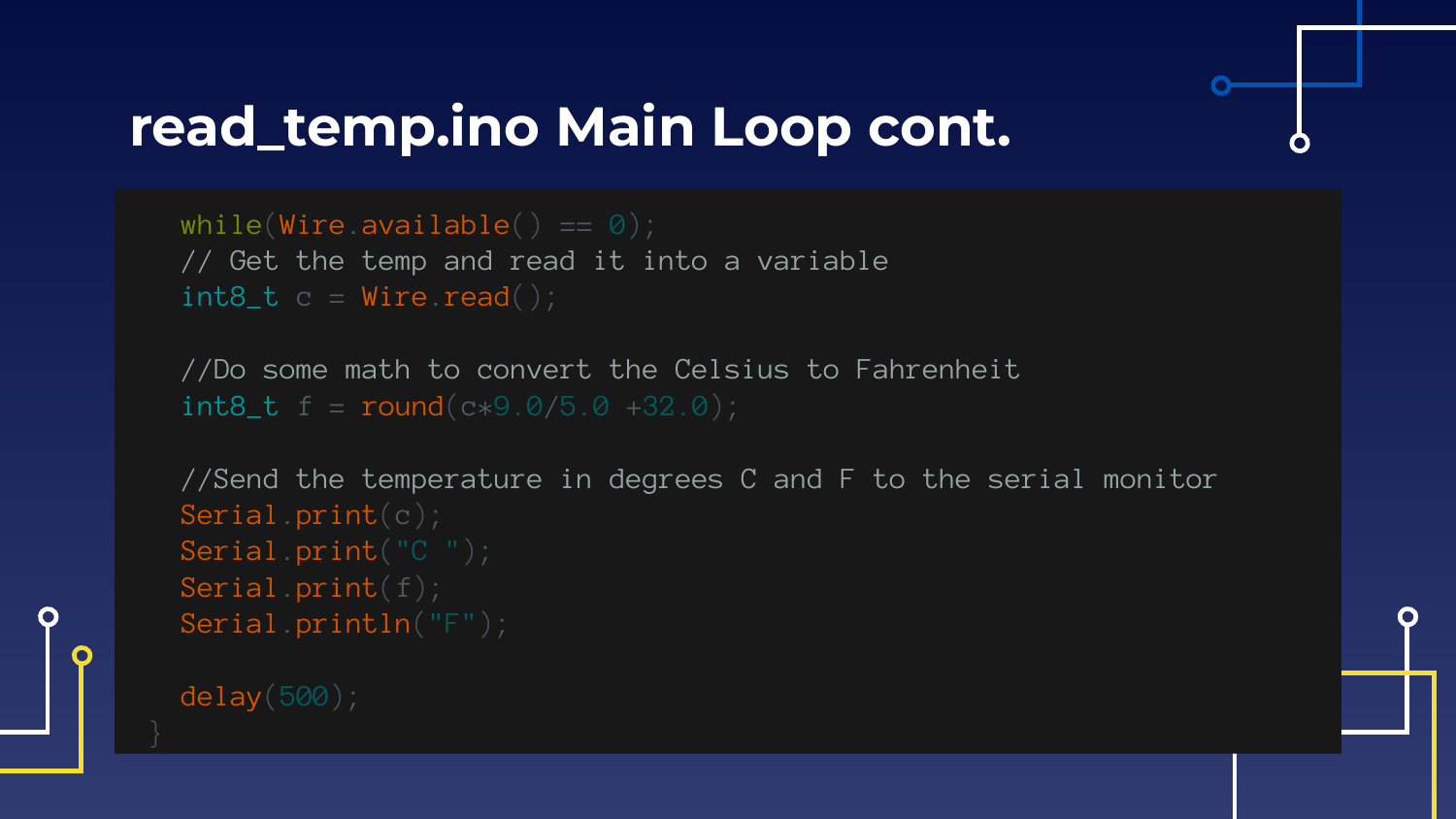

# read_temp.ino Main Loop cont.
  while(Wire.available() == 0);
  // Get the temp and read it into a variable
  int8_t c = Wire.read();

  //Do some math to convert the Celsius to Fahrenheit
  int8_t f = round(c*9.0/5.0 +32.0);

  //Send the temperature in degrees C and F to the serial monitor
  Serial.print(c);
  Serial.print("C ");
  Serial.print(f);
  Serial.println("F");

  delay(500);
}